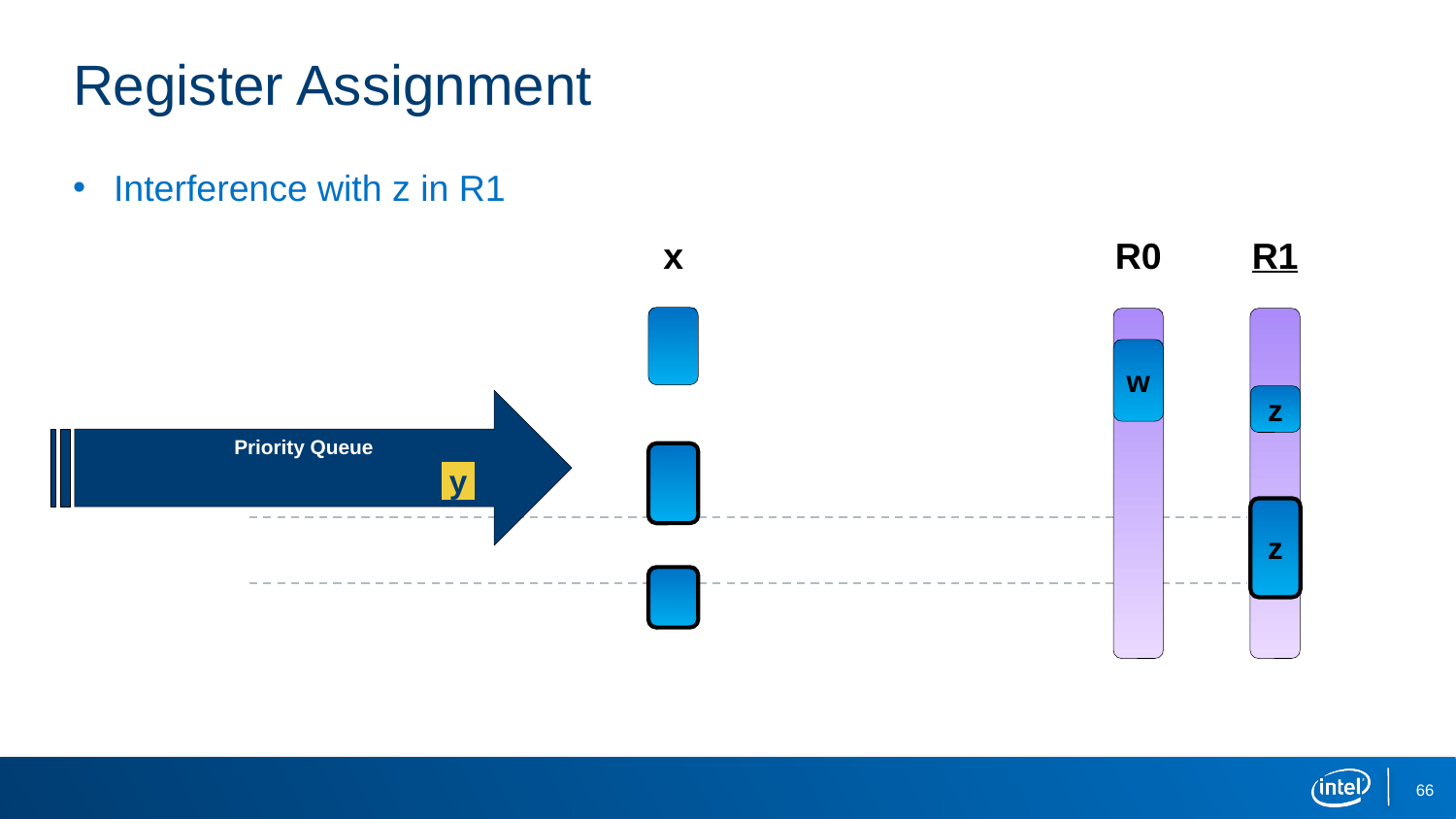

# Register Assignment
Interference with z in R1

R0
R1
x

w
z
Priority Queue

y
z

66